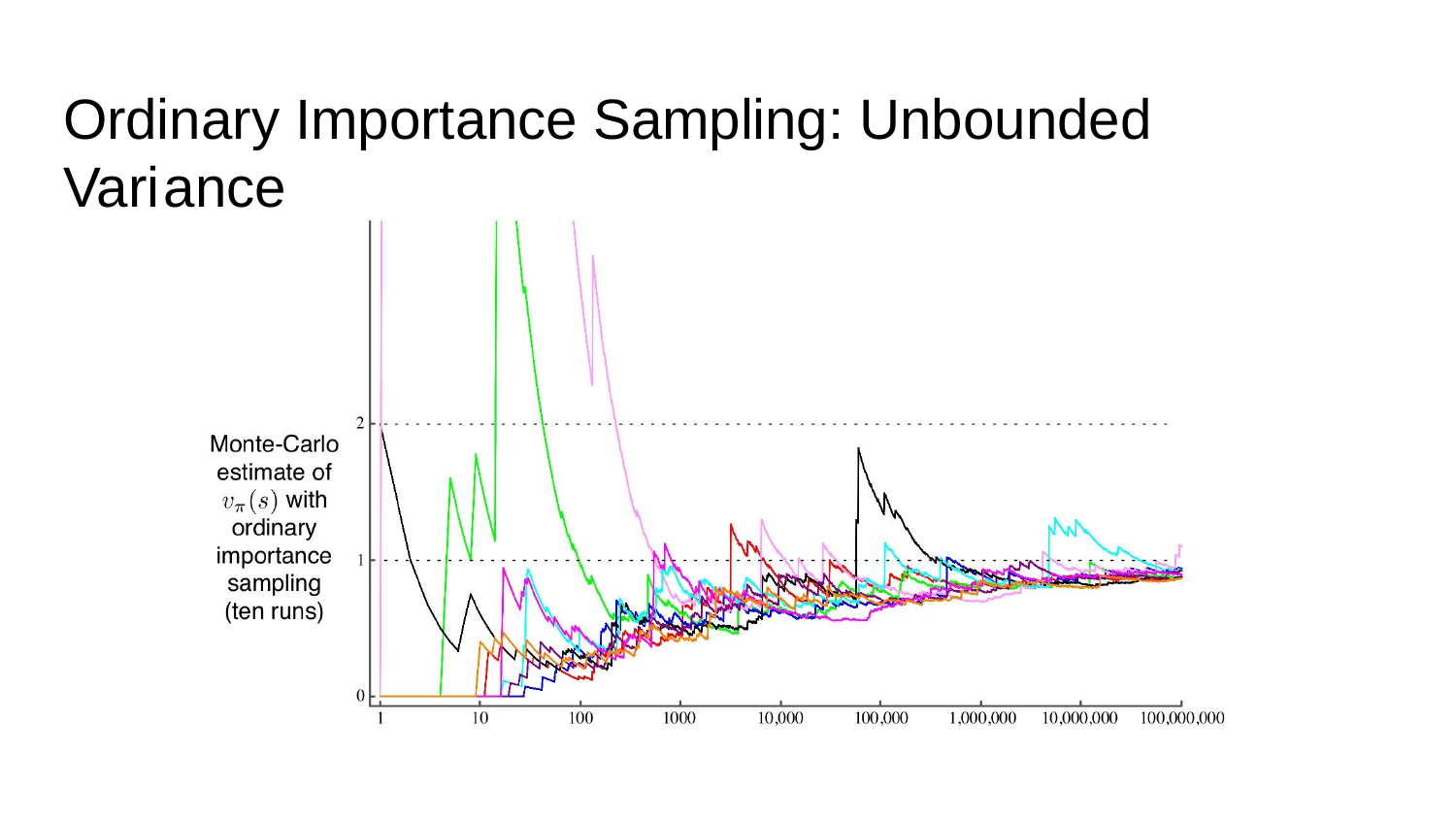

# Ordinary Importance Sampling: Unbounded
Vari
ance